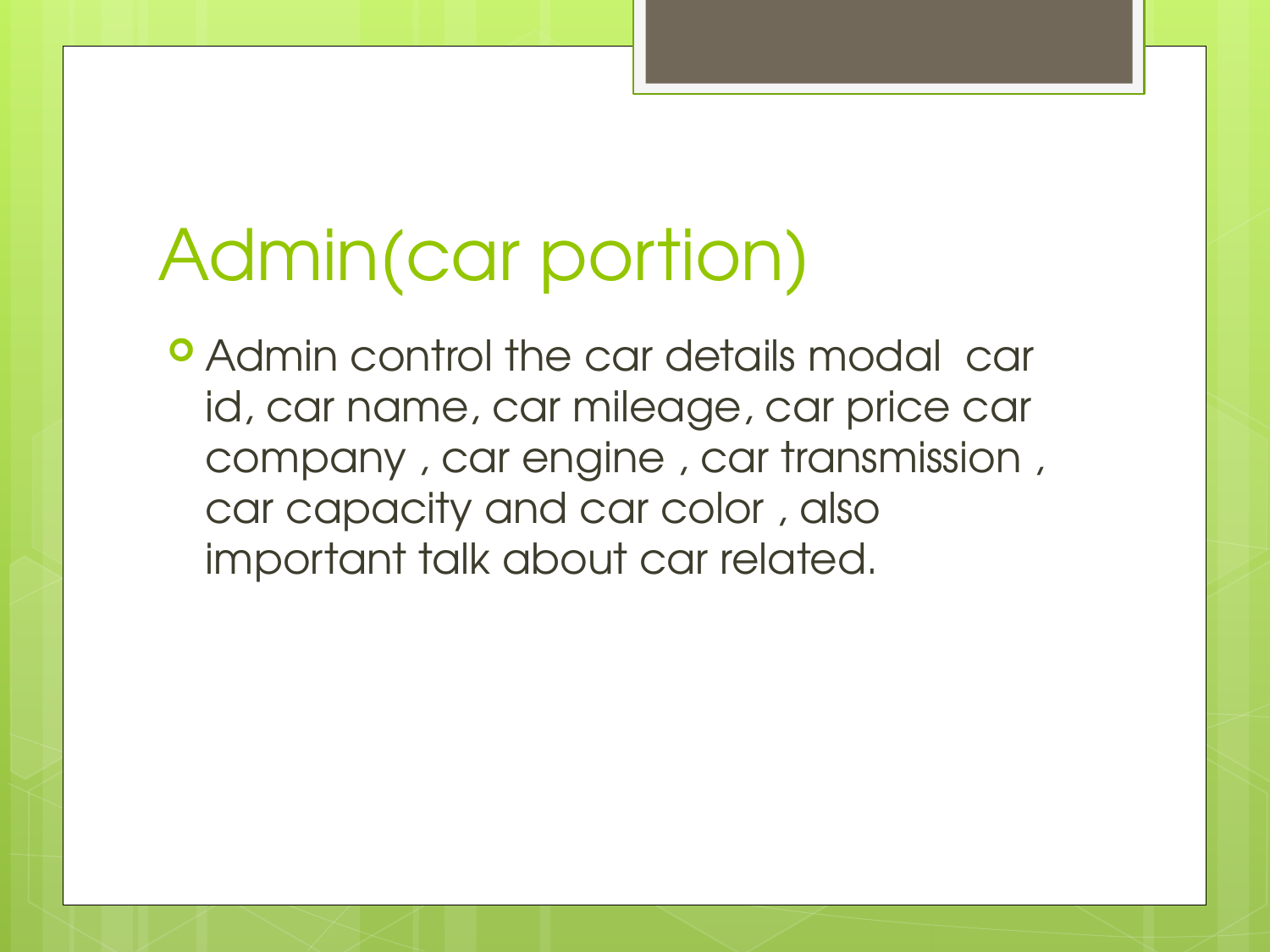

# Admin(car portion)
Admin control the car details modal  car id, car name, car mileage, car price car company , car engine , car transmission , car capacity and car color , also important talk about car related.